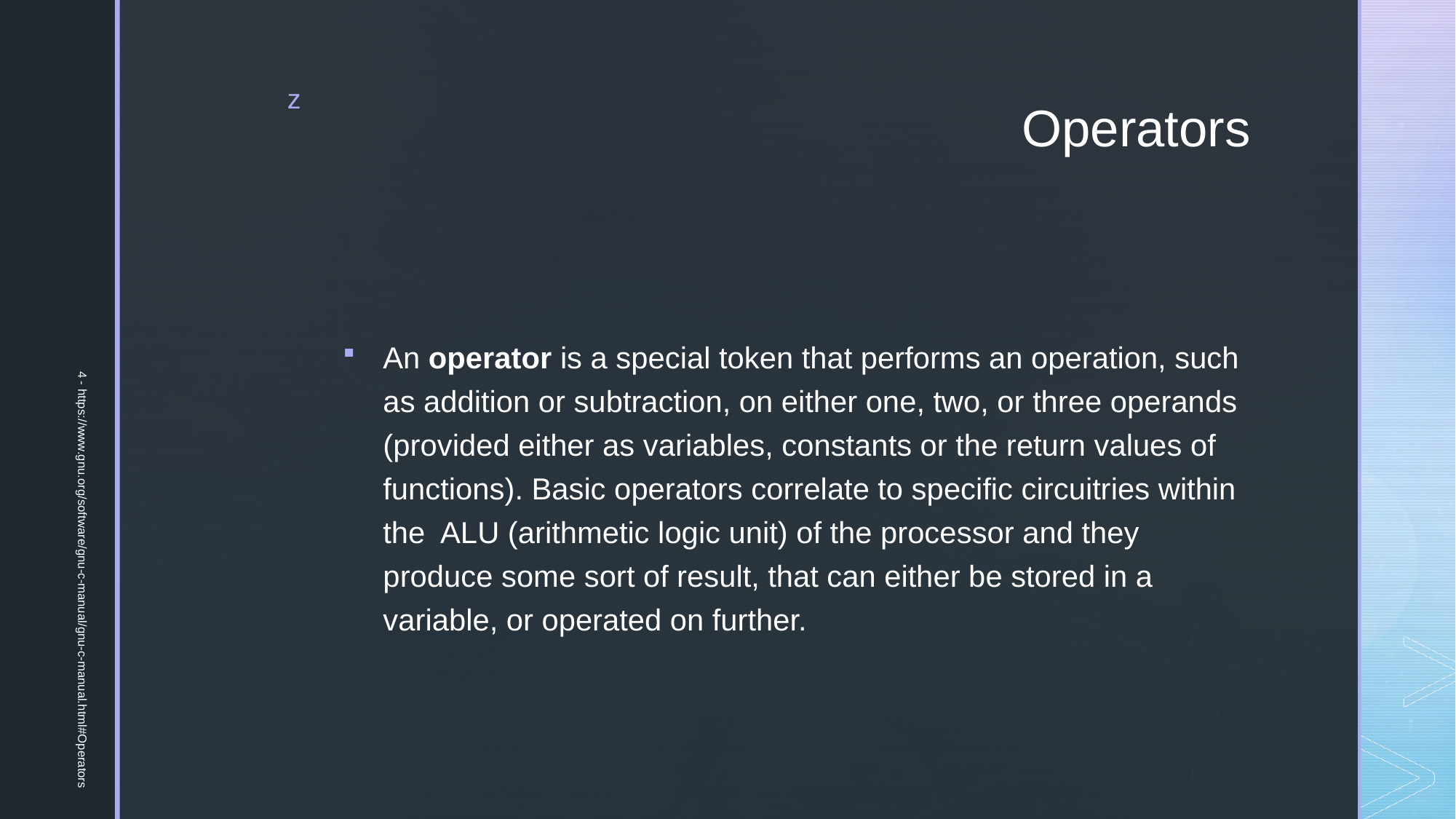

# Operators
An operator is a special token that performs an operation, such as addition or subtraction, on either one, two, or three operands (provided either as variables, constants or the return values of functions). Basic operators correlate to specific circuitries within the  ALU (arithmetic logic unit) of the processor and they produce some sort of result, that can either be stored in a variable, or operated on further.
4 - https://www.gnu.org/software/gnu-c-manual/gnu-c-manual.html#Operators